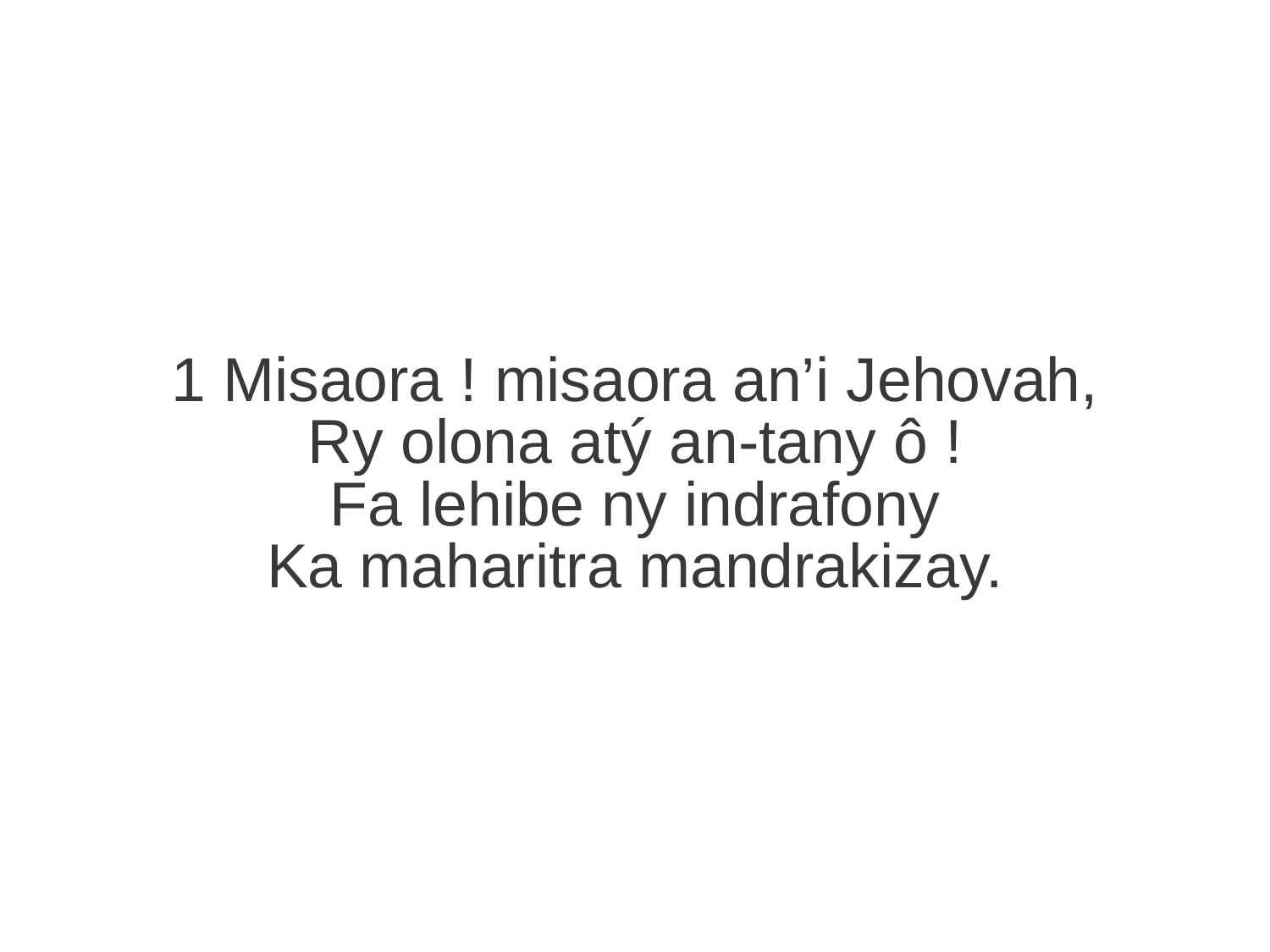

1 Misaora ! misaora an’i Jehovah,
Ry olona atý an-tany ô !
Fa lehibe ny indrafony
Ka maharitra mandrakizay.